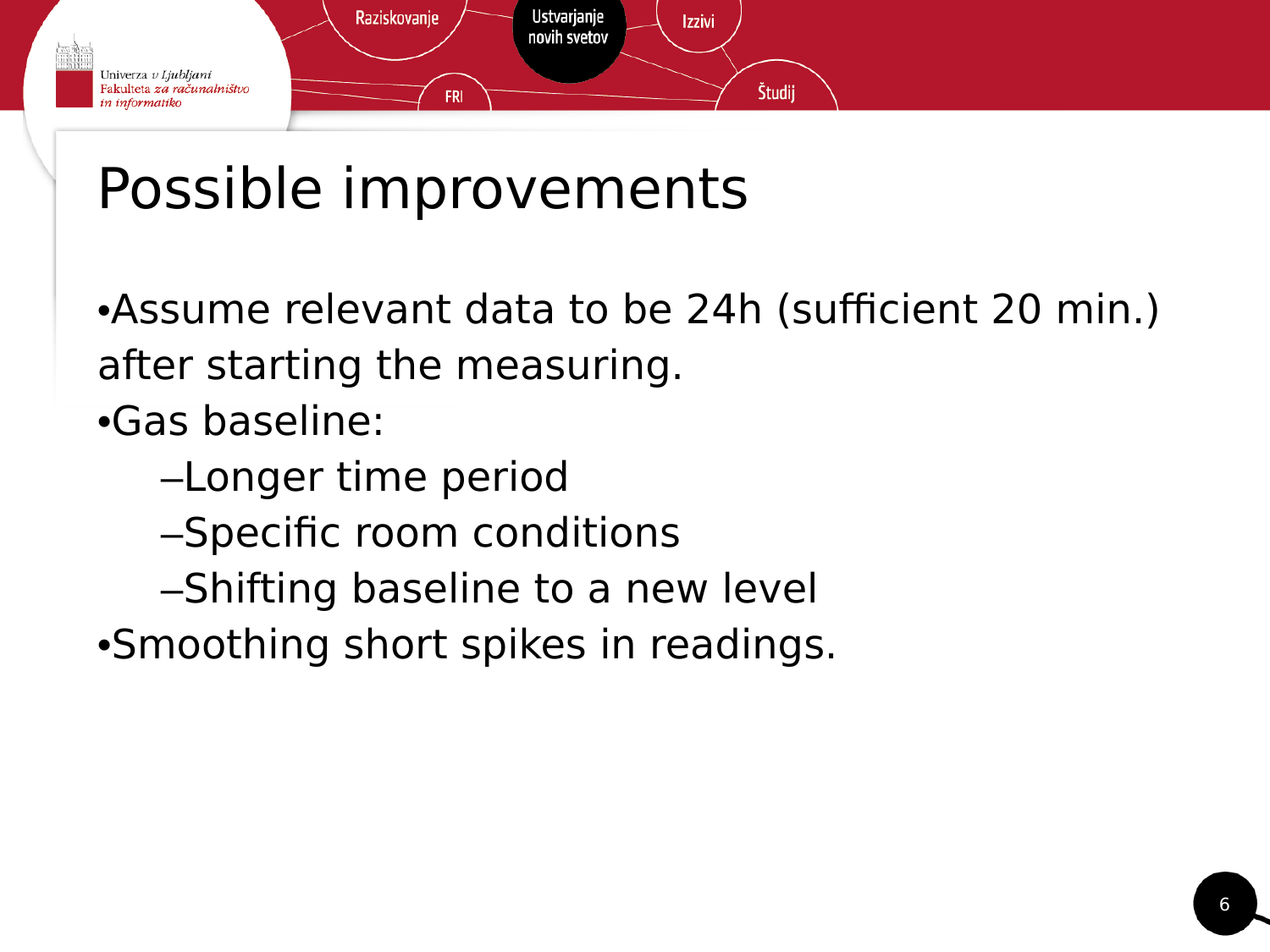

# Possible improvements
•Assume relevant data to be 24h (sufficient 20 min.) after starting the measuring.
•Gas baseline:
–Longer time period
–Specific room conditions
–Shifting baseline to a new level
•Smoothing short spikes in readings.

6